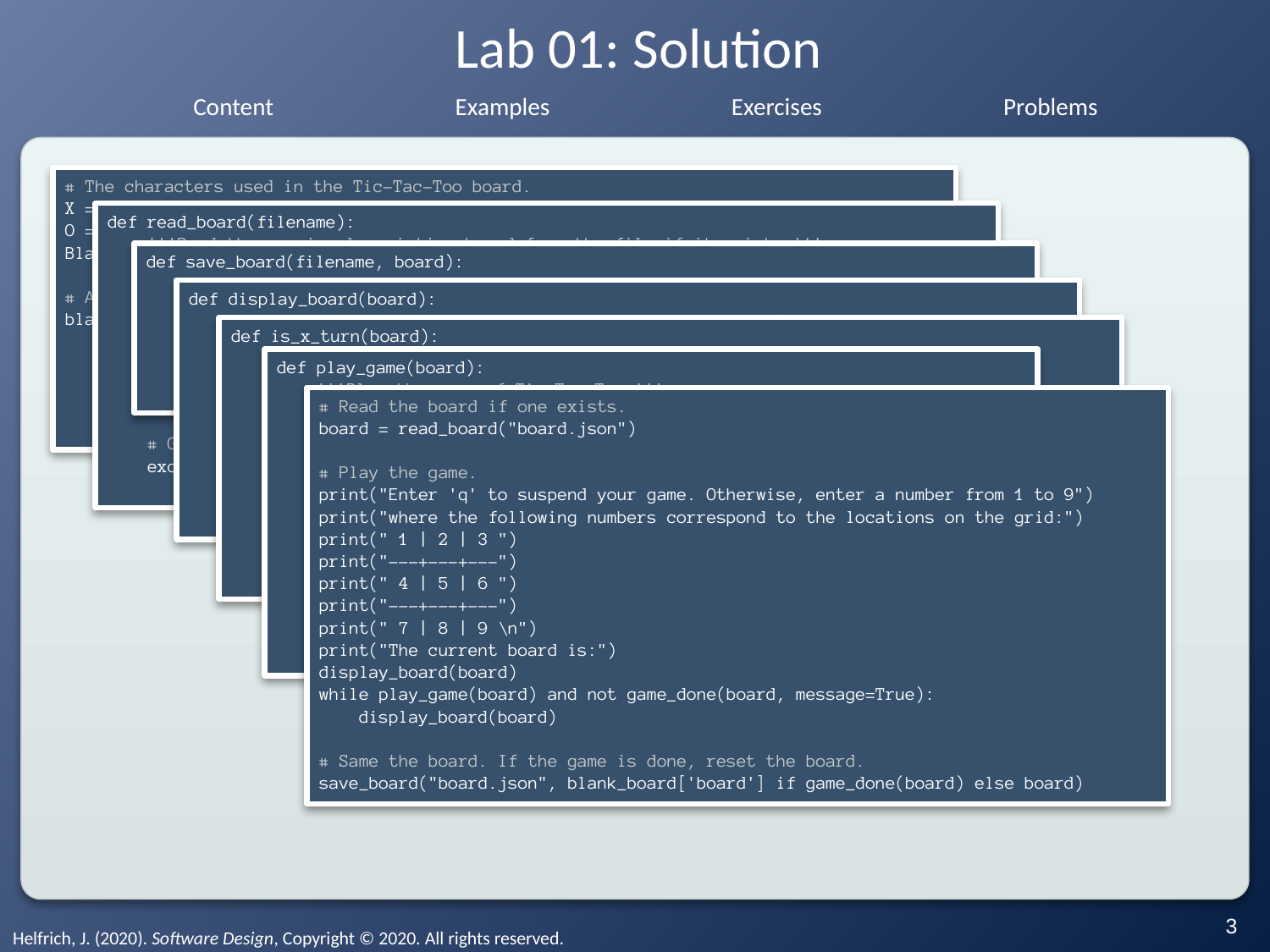

# Lab 01: Solution
# The characters used in the Tic-Tac-Too board.
X = 'X'
O = 'O'
Blank = ' '

# A blank Tic-Tac-Toe board.
blank_board = {
            "board": [
                Blank, Blank, Blank,
                Blank, Blank, Blank,
                Blank, Blank, Blank ]
        }
def read_board(filename):
    '''Read the previously existing board from the file if it exists.'''

    # Read the file if it exists.
    try:
        file = open(filename, "r")
        board_text = file.read()
        board_json = json.loads(board_text)
        return board_json['board']

    # Generate a blank board otherwise.
    except:
        return blank_board['board']
def save_board(filename, board):
    '''Save the current game to a file.'''
    with open(filename, "w") as file:
        board_json = {}
        board_json['board'] = board
        board_text = json.dumps(board_json)
        file.write(board_text)
def display_board(board):
    '''Display a Tic-Tac-Toe board on the screen in a user-friendly way.'''
    # Iterate through each row.
    for row in range(3):
        # There is a horizontal bar before every row except the first.
        if row != 0:
            print("---+---+---")
        # Display each element in a row.
        for col in range(3):
            print(' ', board[row * 3 + col], ' ',
                  sep = '', end = '\n' if col == 2 else '|')
def is_x_turn(board):
    '''Determine whose turn it is.'''
    num_X = 0
    num_O = 0

    # Count the number of X's and O’s.
    for square in board:
        if square == X:
            num_X += 1
        elif square == O:
            num_O += 1
    return num_X == num_O
def play_game(board):
    '''Play the game of Tic-Tac-Toe.'''
    x_turn = is_x_turn(board)
    user_input = input("X>" if x_turn else "O>")
    square = int(user_input) - 1 if user_input.isdigit() else -1

    if 0 <= square <= 8:
        if board[square] == Blank:
            board[int(user_input) - 1] = X if x_turn else O
        else:
            print("That square is taken. Try again")
        return True
    else:
        return False
# Read the board if one exists.
board = read_board("board.json")

# Play the game.
print("Enter 'q' to suspend your game. Otherwise, enter a number from 1 to 9")
print("where the following numbers correspond to the locations on the grid:")
print(" 1 | 2 | 3 ")
print("---+---+---")
print(" 4 | 5 | 6 ")
print("---+---+---")
print(" 7 | 8 | 9 \n")
print("The current board is:")
display_board(board)
while play_game(board) and not game_done(board, message=True):
    display_board(board)

# Same the board. If the game is done, reset the board.
save_board("board.json", blank_board['board'] if game_done(board) else board)

3